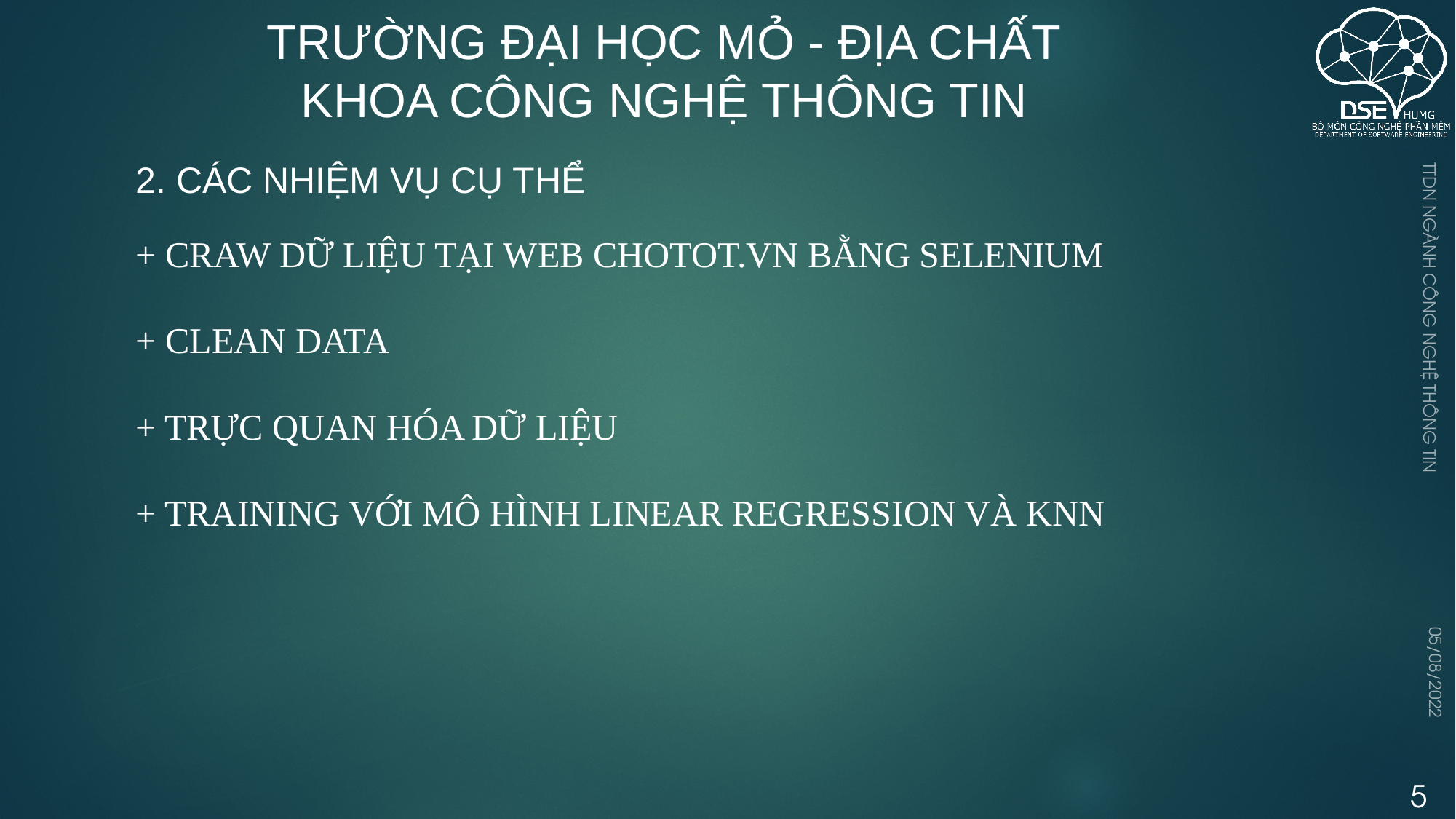

2. Các nhiệm vụ cụ thể
+ craw dữ liệu tại web chotot.vn bằng selenium
+ clean data
+ trực quan hóa dữ liệu
+ training với mô hình linear regression và knn
TTDN NGÀNH CÔNG NGHỆ THÔNG TIN
05/08/2022
5